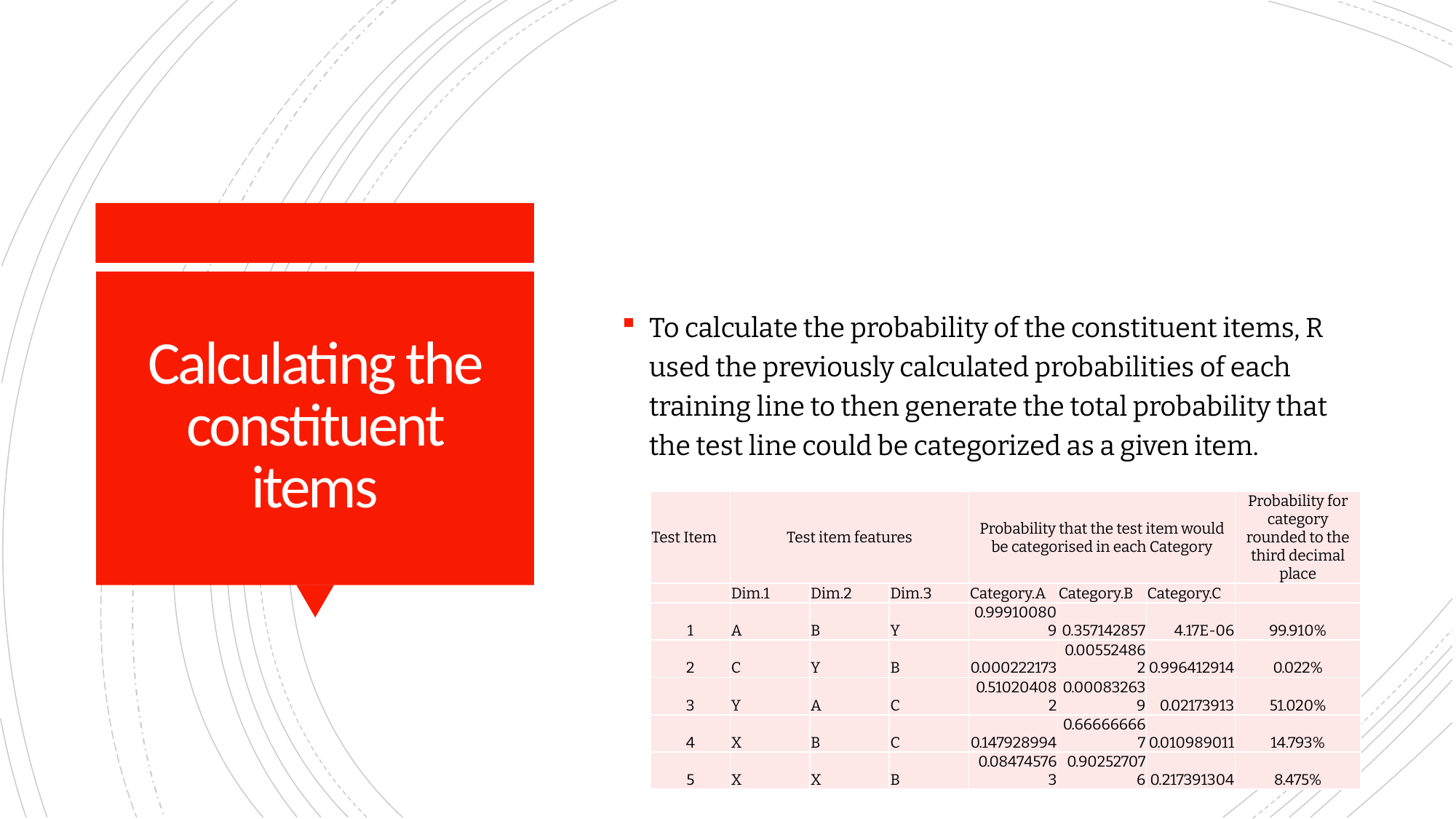

To calculate the probability of the constituent items, R used the previously calculated probabilities of each training line to then generate the total probability that the test line could be categorized as a given item.

# Calculating the constituent items
| Test Item | Test item features |  |  | Probability that the test item would be categorised in each Category |  |  | Probability for category rounded to the third decimal place |
| --- | --- | --- | --- | --- | --- | --- | --- |
|  | Dim.1 | Dim.2 | Dim.3 | Category.A | Category.B | Category.C |  |
| 1 | A | B | Y | 0.999100809 | 0.357142857 | 4.17E-06 | 99.910% |
| 2 | C | Y | B | 0.000222173 | 0.005524862 | 0.996412914 | 0.022% |
| 3 | Y | A | C | 0.510204082 | 0.000832639 | 0.02173913 | 51.020% |
| 4 | X | B | C | 0.147928994 | 0.666666667 | 0.010989011 | 14.793% |
| 5 | X | X | B | 0.084745763 | 0.902527076 | 0.217391304 | 8.475% |